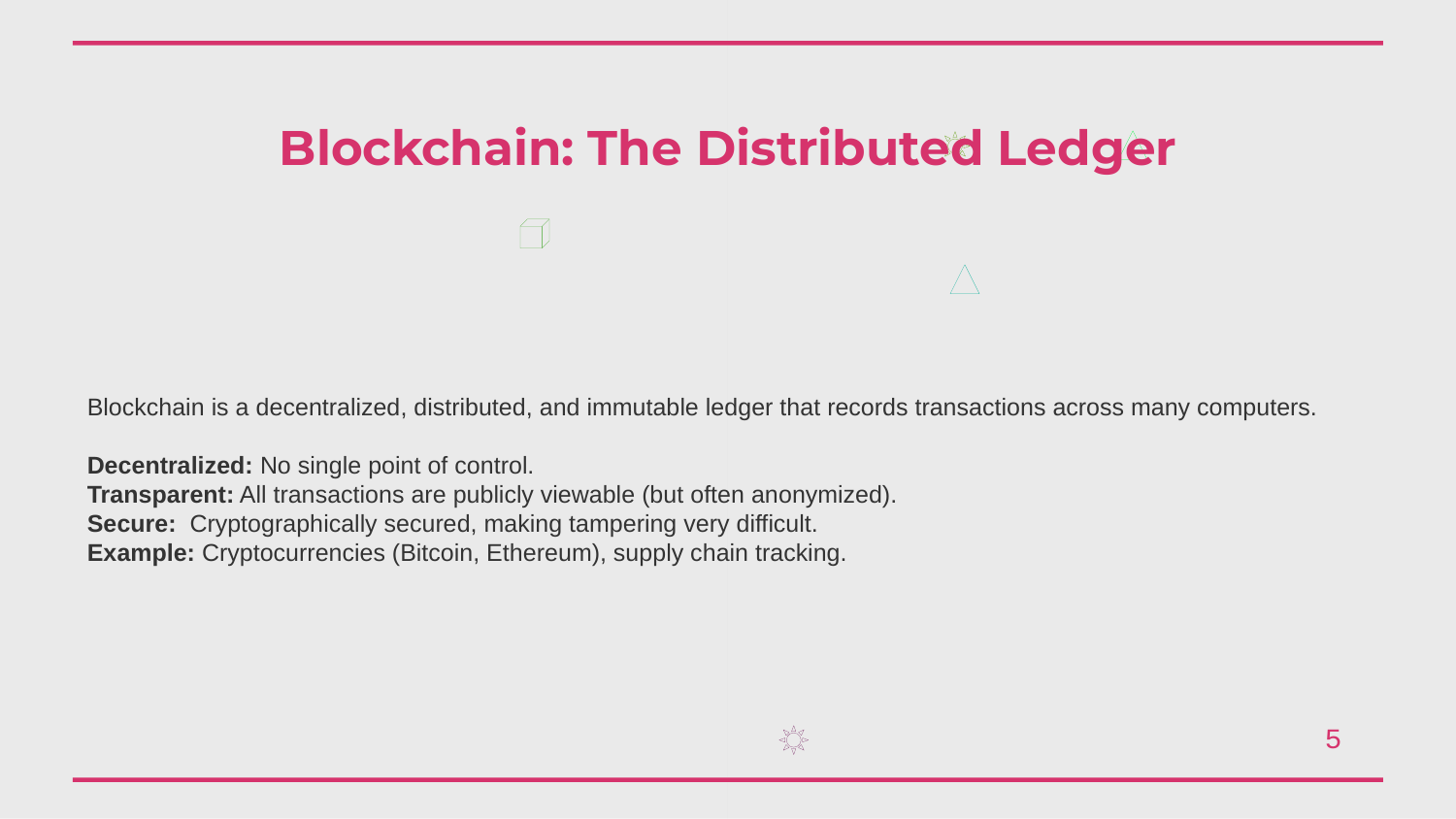

Blockchain: The Distributed Ledger

Blockchain is a decentralized, distributed, and immutable ledger that records transactions across many computers.

Decentralized: No single point of control.
Transparent: All transactions are publicly viewable (but often anonymized).
Secure:  Cryptographically secured, making tampering very difficult.
Example: Cryptocurrencies (Bitcoin, Ethereum), supply chain tracking.

5